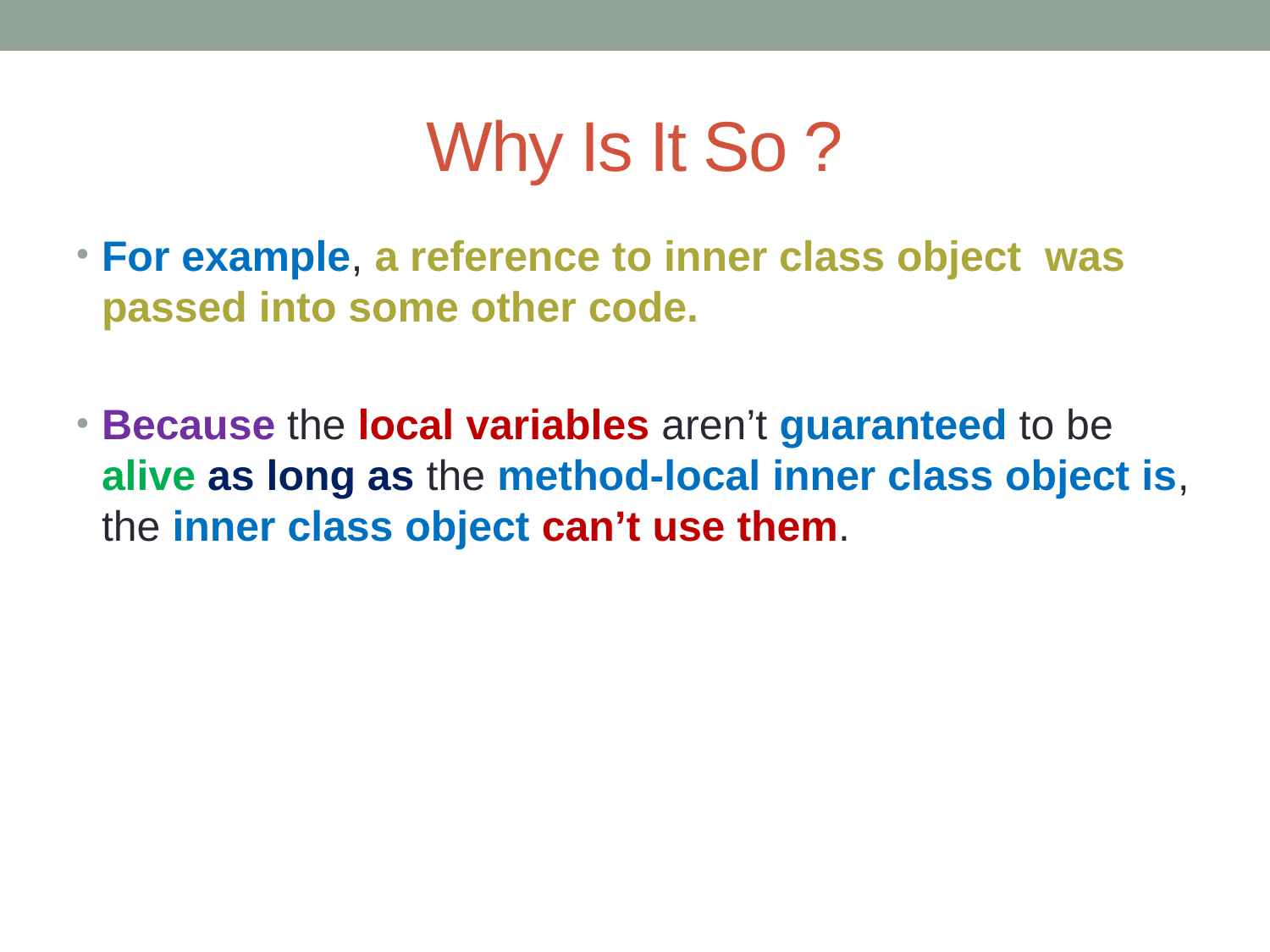

# Why Is It So ?
For example, a reference to inner class object  was passed into some other code.

Because the local variables aren’t guaranteed to be alive as long as the method-local inner class object is, the inner class object can’t use them.